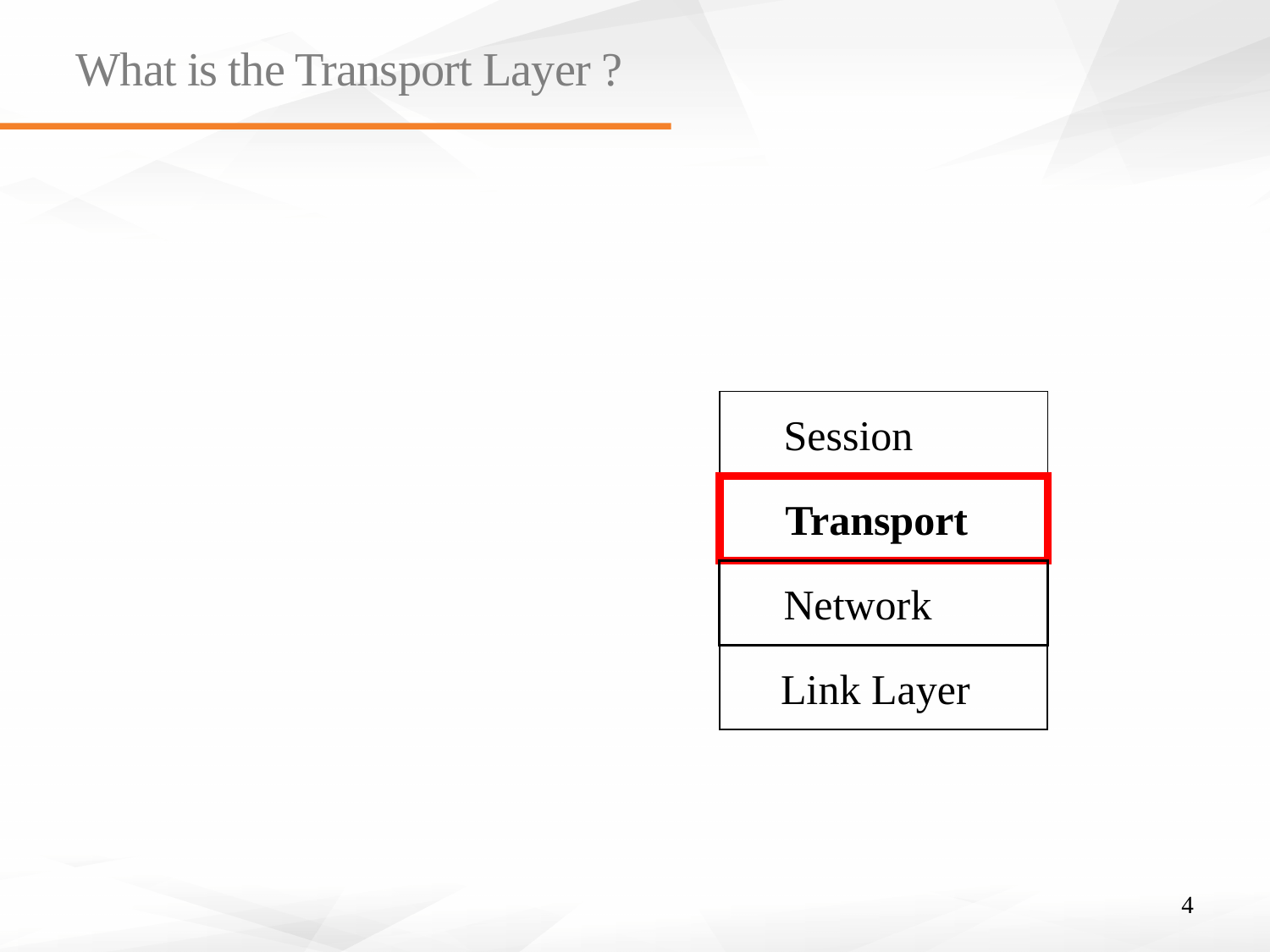

# What is the Transport Layer ?
It provides a service (to define) to the session layer (in OSI)

It request service from the network layer

Session

Transport

Network

Link Layer
4